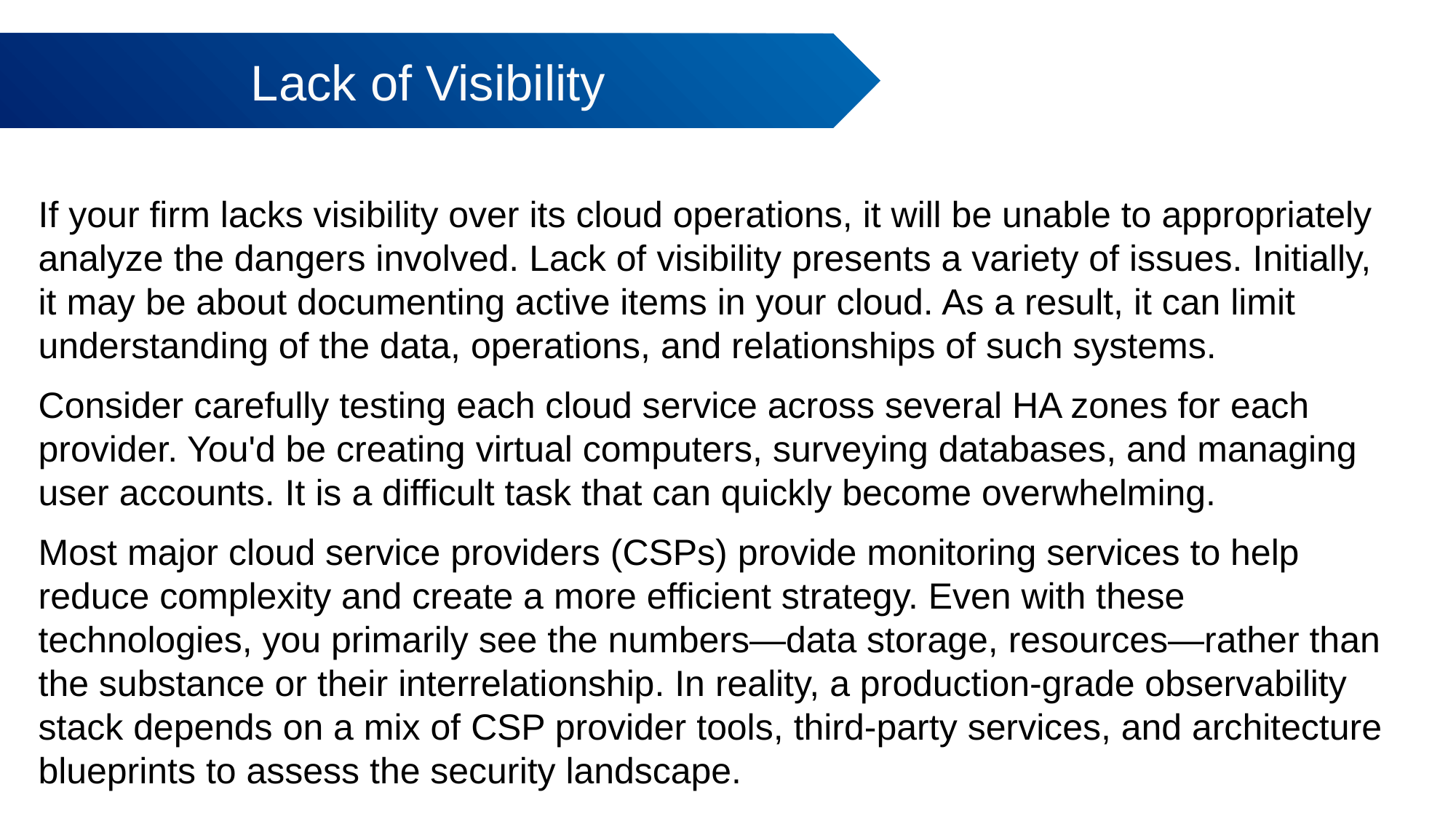

Lack of Visibility
# If your firm lacks visibility over its cloud operations, it will be unable to appropriately analyze the dangers involved. Lack of visibility presents a variety of issues. Initially, it may be about documenting active items in your cloud. As a result, it can limit understanding of the data, operations, and relationships of such systems.
Consider carefully testing each cloud service across several HA zones for each provider. You'd be creating virtual computers, surveying databases, and managing user accounts. It is a difficult task that can quickly become overwhelming.
Most major cloud service providers (CSPs) provide monitoring services to help reduce complexity and create a more efficient strategy. Even with these technologies, you primarily see the numbers—data storage, resources—rather than the substance or their interrelationship. In reality, a production-grade observability stack depends on a mix of CSP provider tools, third-party services, and architecture blueprints to assess the security landscape.